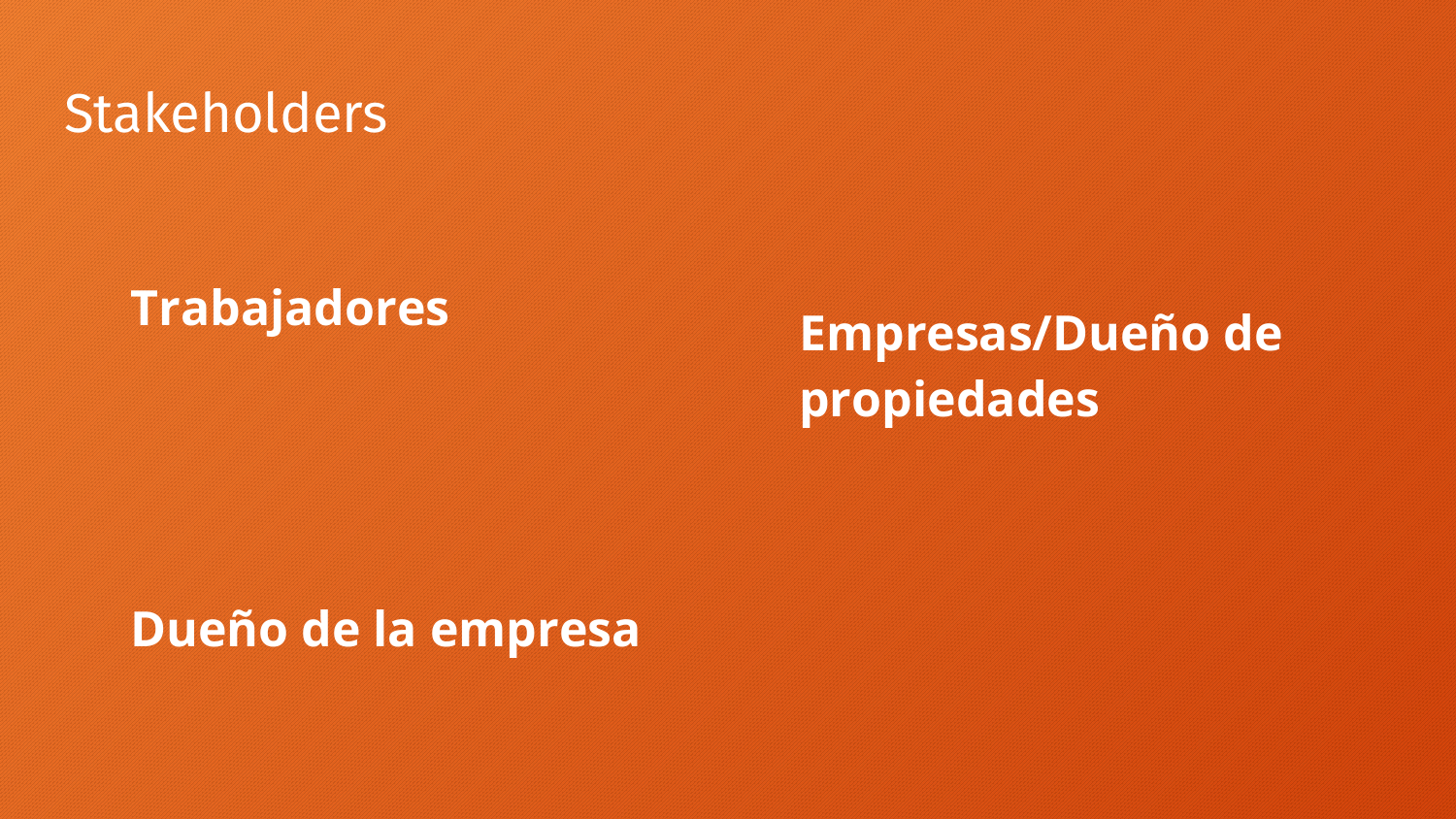

# Stakeholders
Trabajadores
Empresas/Dueño de propiedades

Dueño de la empresa